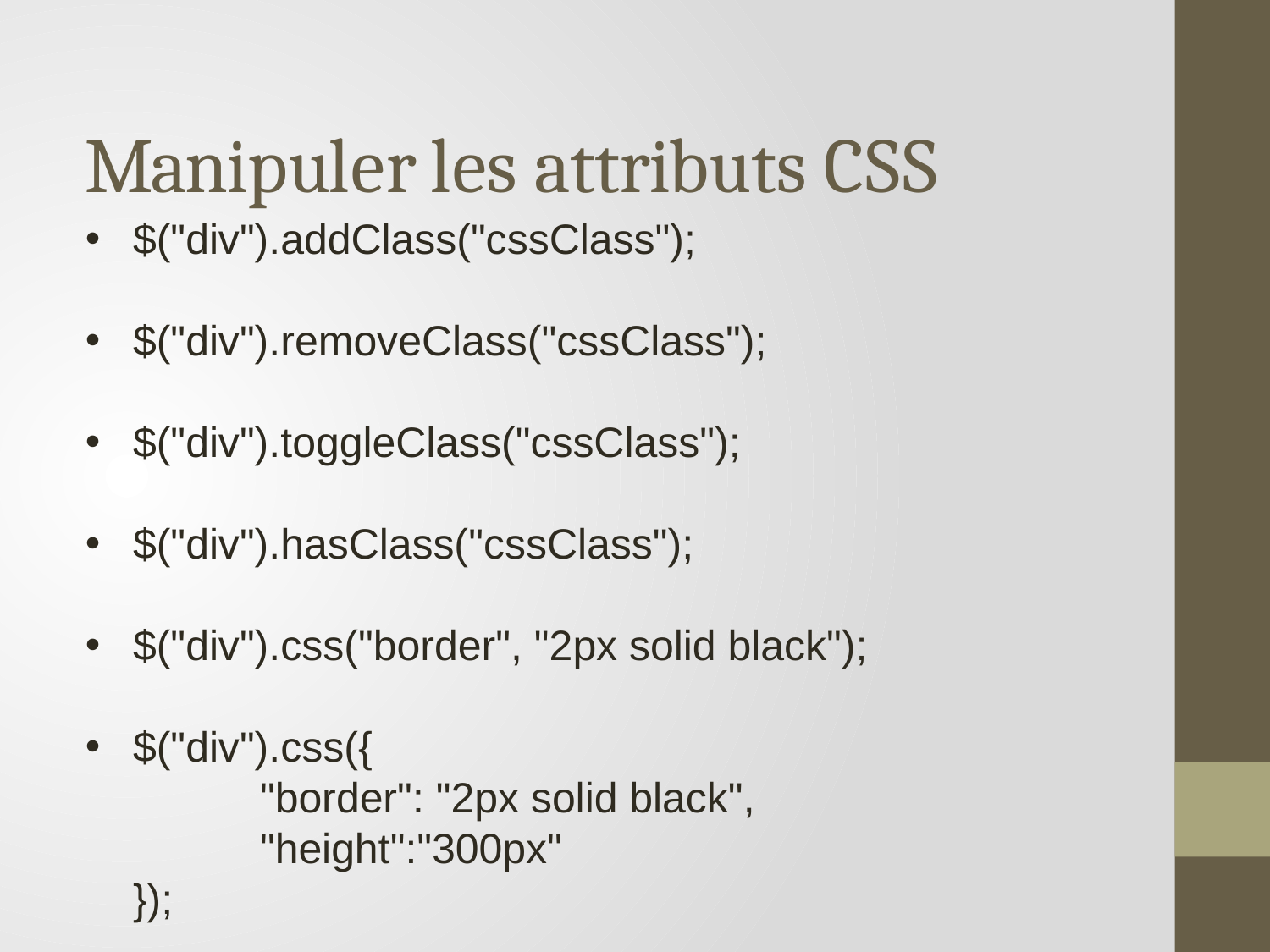

# Manipuler les attributs CSS
$("div").addClass("cssClass");

$("div").removeClass("cssClass");

$("div").toggleClass("cssClass");

$("div").hasClass("cssClass");

$("div").css("border", "2px solid black");

$("div").css({
	"border": "2px solid black",
	"height":"300px"
});